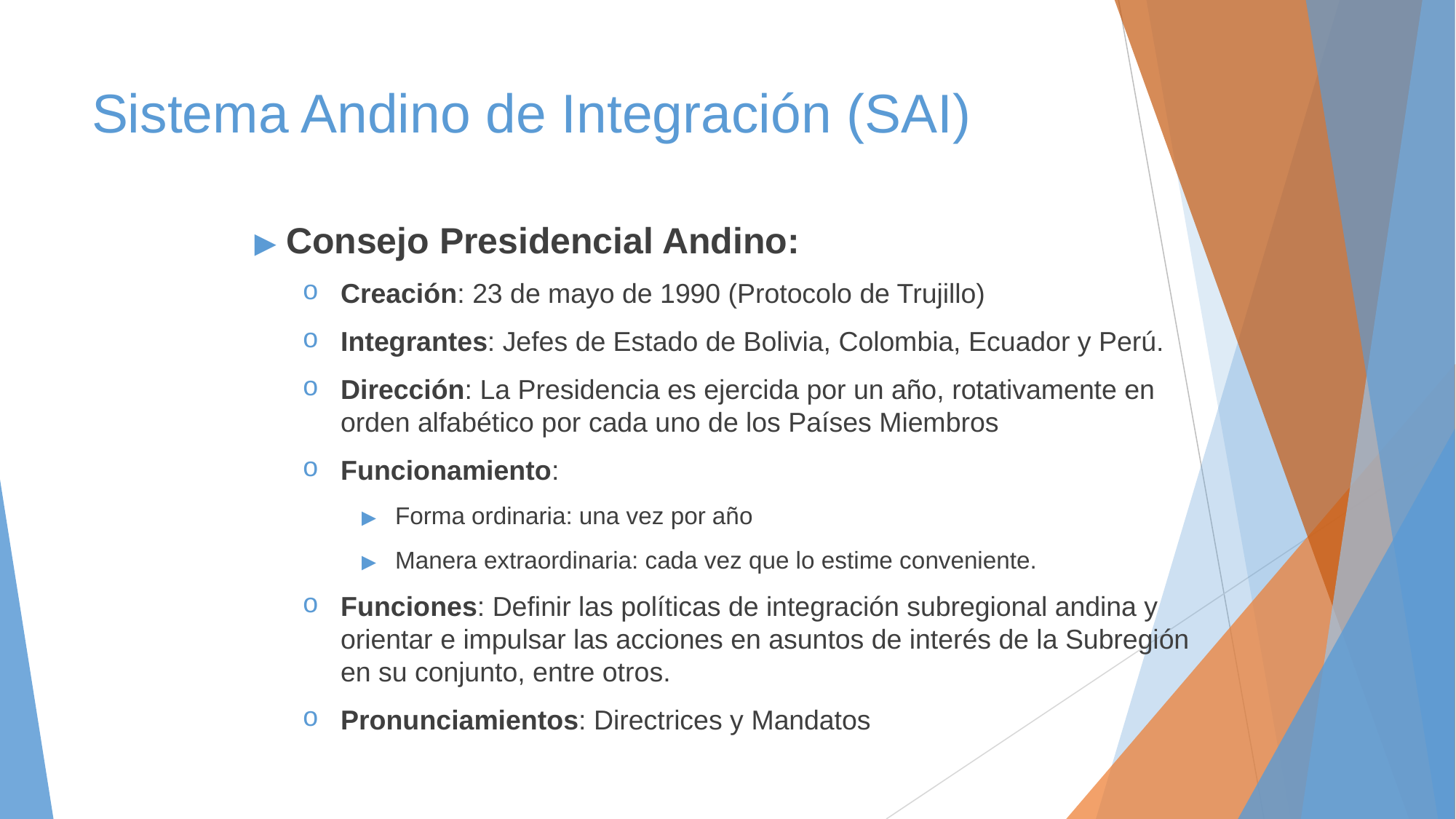

# Sistema Andino de Integración (SAI)
Consejo Presidencial Andino:
Creación: 23 de mayo de 1990 (Protocolo de Trujillo)
Integrantes: Jefes de Estado de Bolivia, Colombia, Ecuador y Perú.
Dirección: La Presidencia es ejercida por un año, rotativamente en orden alfabético por cada uno de los Países Miembros
Funcionamiento:
Forma ordinaria: una vez por año
Manera extraordinaria: cada vez que lo estime conveniente.
Funciones: De­finir las políticas de integración subregional andina y orientar e impulsar las acciones en asuntos de interés de la Subregión en su conjunto, entre otros.
Pronunciamientos: Directrices y Mandatos